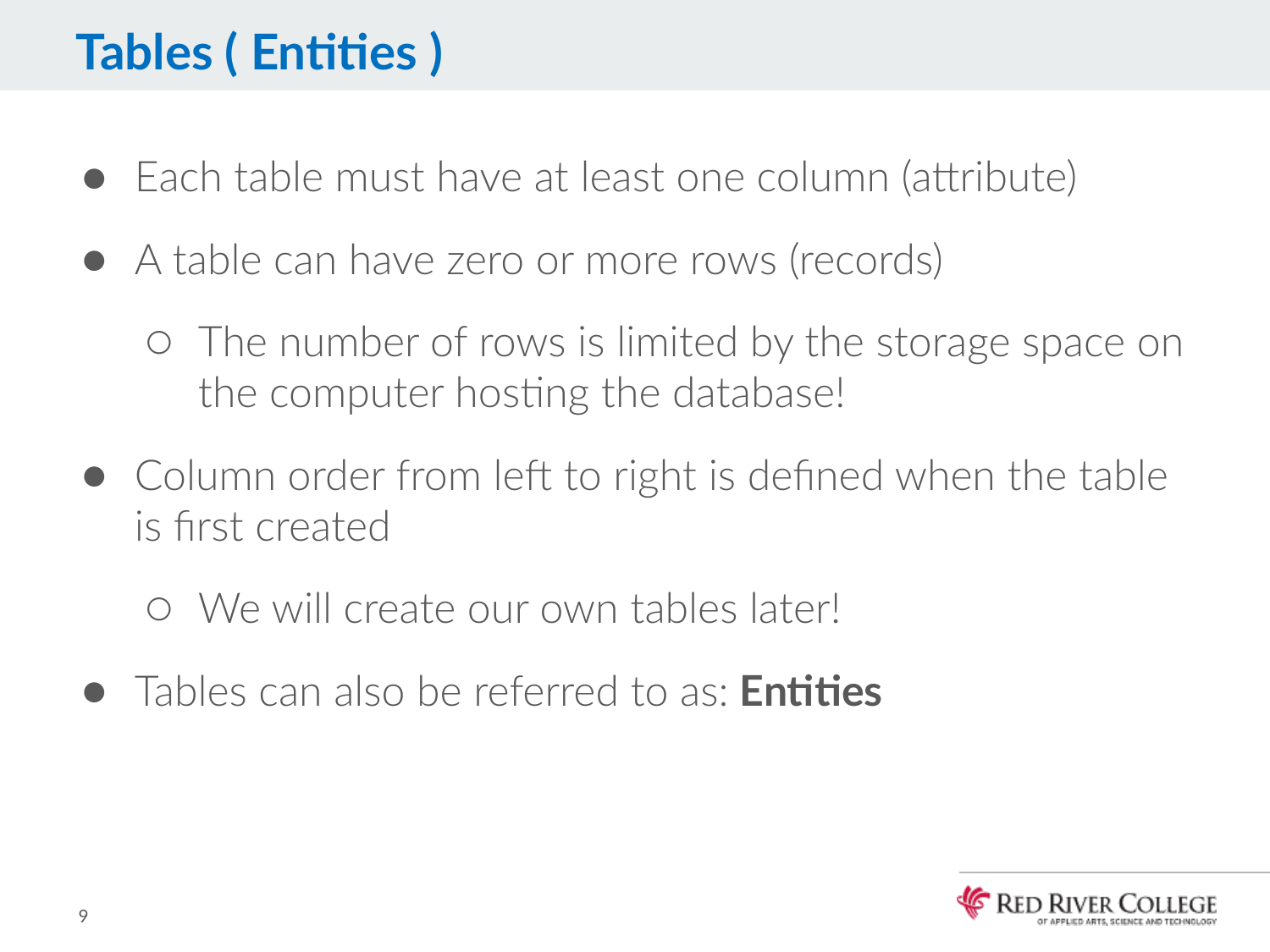

# Tables ( Entities )
Each table must have at least one column (attribute)
A table can have zero or more rows (records)
The number of rows is limited by the storage space on the computer hosting the database!
Column order from left to right is defined when the table is first created
We will create our own tables later!
Tables can also be referred to as: Entities
9